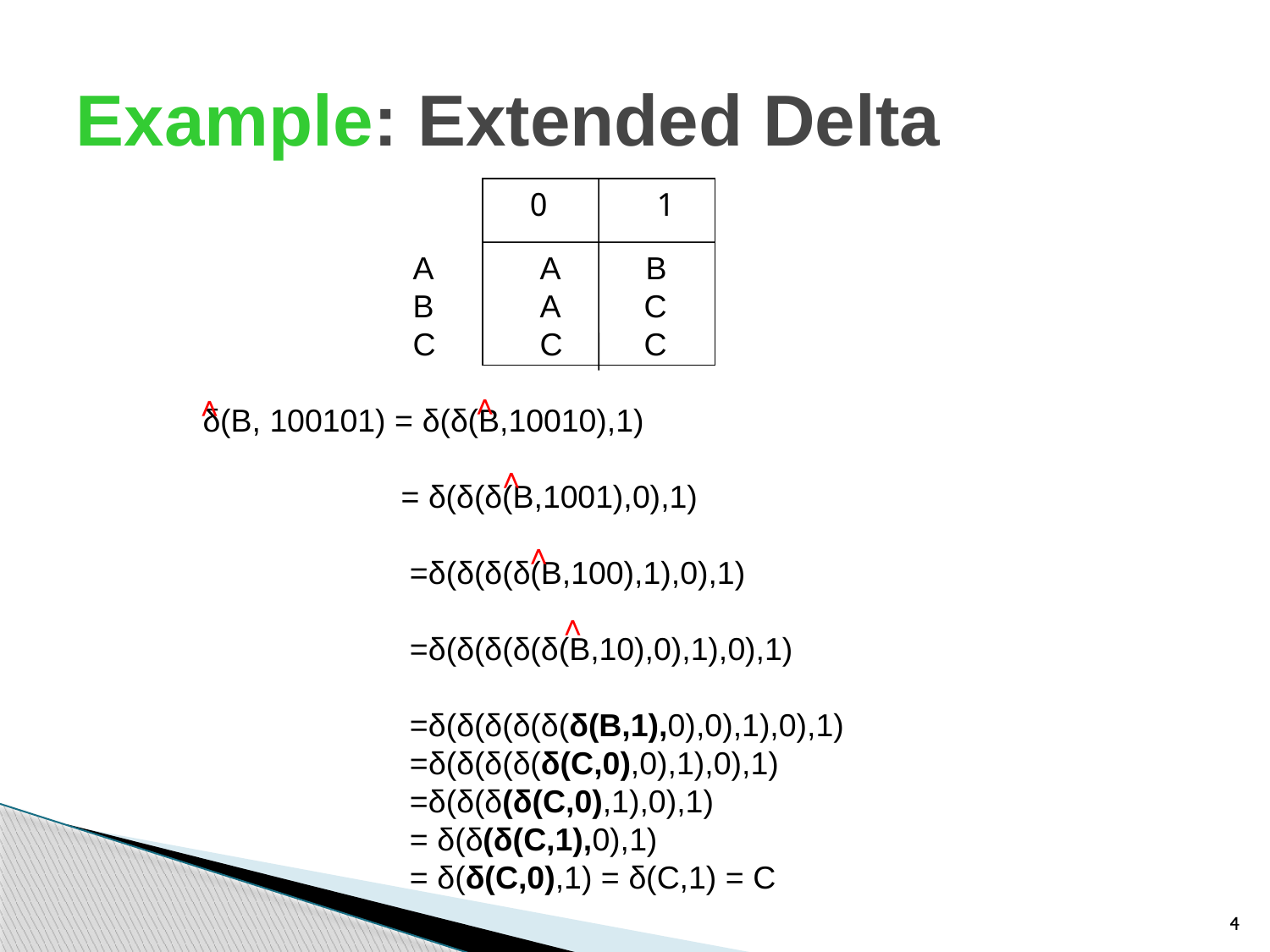

# Example: Extended Delta

0

1
B	A	A
C	A	B
C	C	C

˄
˄
δ(B, 100101) = δ(δ(B,10010),1)

	        = δ(δ(δ(B,1001),0),1)

 	         =δ(δ(δ(δ(B,100),1),0),1)

	         =δ(δ(δ(δ(δ(B,10),0),1),0),1)

	         =δ(δ(δ(δ(δ(δ(B,1),0),0),1),0),1)
	         =δ(δ(δ(δ(δ(C,0),0),1),0),1)
	         =δ(δ(δ(δ(C,0),1),0),1)
	         = δ(δ(δ(C,1),0),1)
	         = δ(δ(C,0),1) = δ(C,1) = C
˄
˄
˄
4